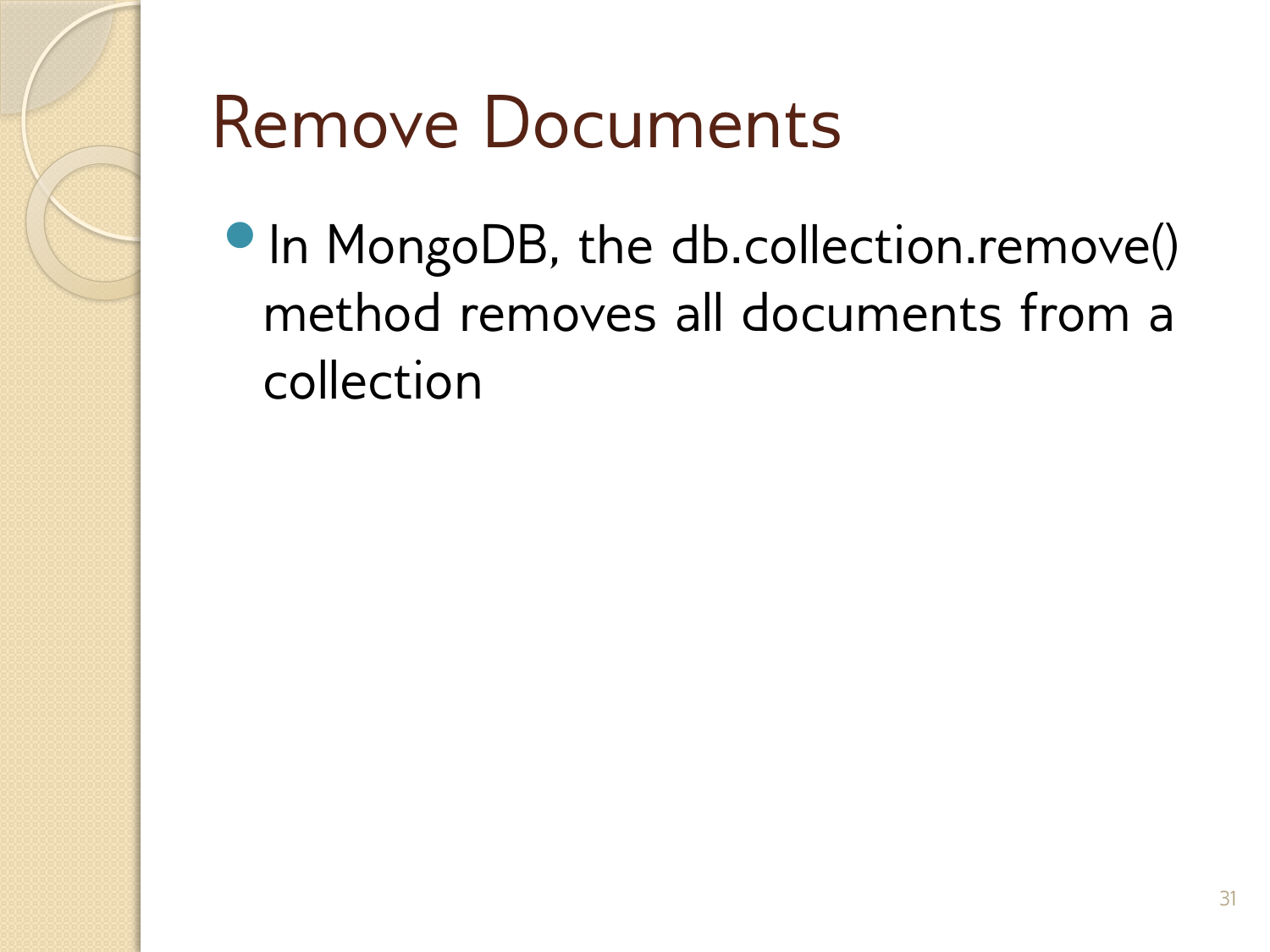

# Remove Documents
In MongoDB, the db.collection.remove() method removes all documents from a collection
31